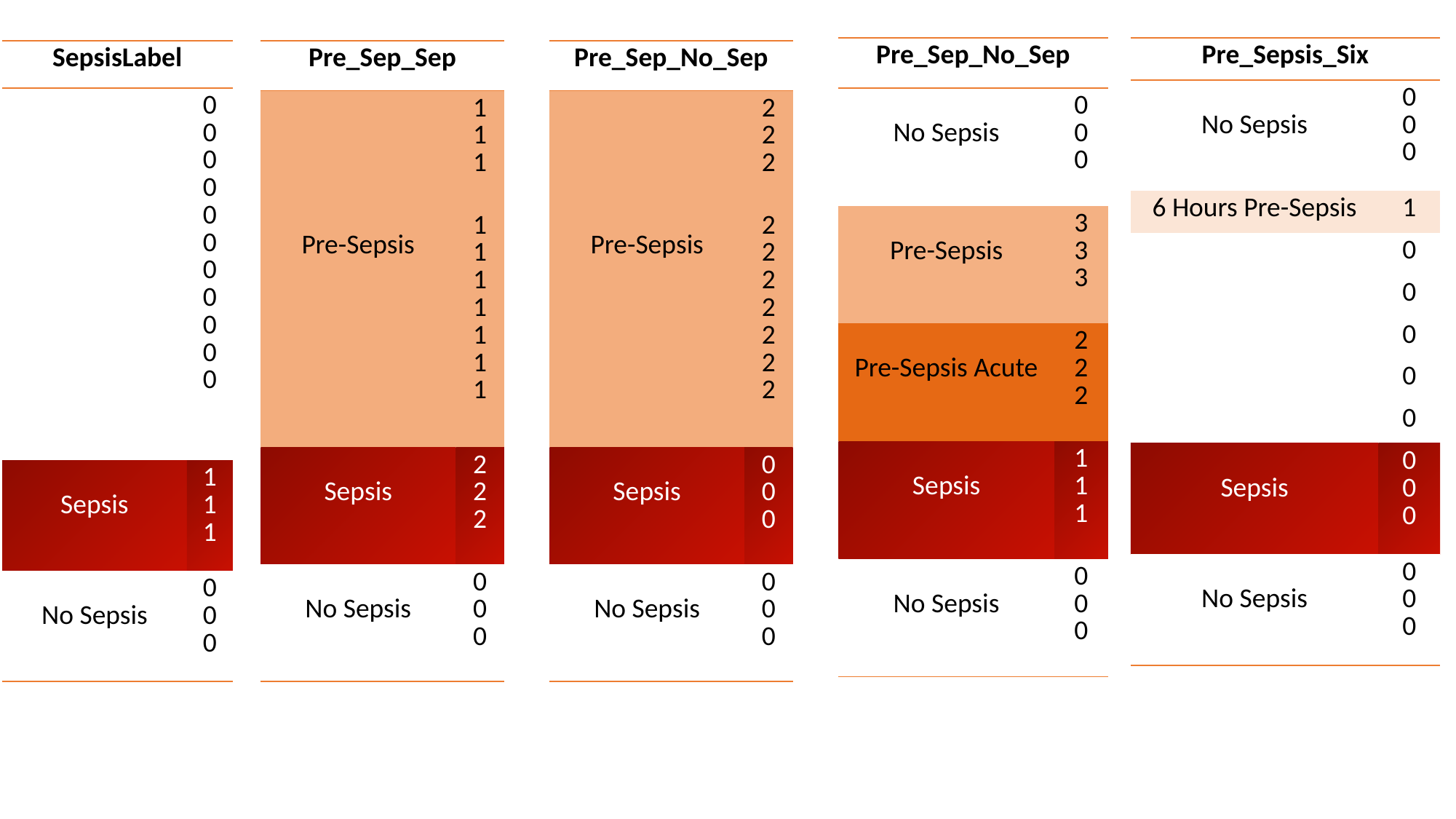

| Pre\_Sep\_No\_Sep |  |
| --- | --- |
| No Sepsis | 0 0 0 |
| Pre-Sepsis | 3 3 3 |
| Pre-Sepsis Acute | 2 2 2 |
| Sepsis | 1 1 1 |
| No Sepsis | 0 0 0 |
| Pre\_Sepsis\_Six |  |
| --- | --- |
| No Sepsis | 0 0 0 |
| 6 Hours Pre-Sepsis | 1 |
|  | 0 |
|  | 0 |
|  | 0 |
|  | 0 |
|  | 0 |
| Sepsis | 0 0 0 |
| No Sepsis | 0 0 0 |
| SepsisLabel |  |
| --- | --- |
|  | 0 0 0 0 0 0 0 0 0 0 0 |
| Sepsis | 1 1 1 |
| No Sepsis | 0 0 0 |
| Pre\_Sep\_Sep |  |
| --- | --- |
| Pre-Sepsis | 1 1 1 |
| Pre-Sepsis | 1 1 1 1 1 1 1 |
| Sepsis | 2 2 2 |
| No Sepsis | 0 0 0 |
| Pre\_Sep\_No\_Sep |  |
| --- | --- |
| Pre-Sepsis | 2 2 2 |
| Pre-Sepsis | 2 2 2 2 2 2 2 |
| Sepsis | 0 0 0 |
| No Sepsis | 0 0 0 |